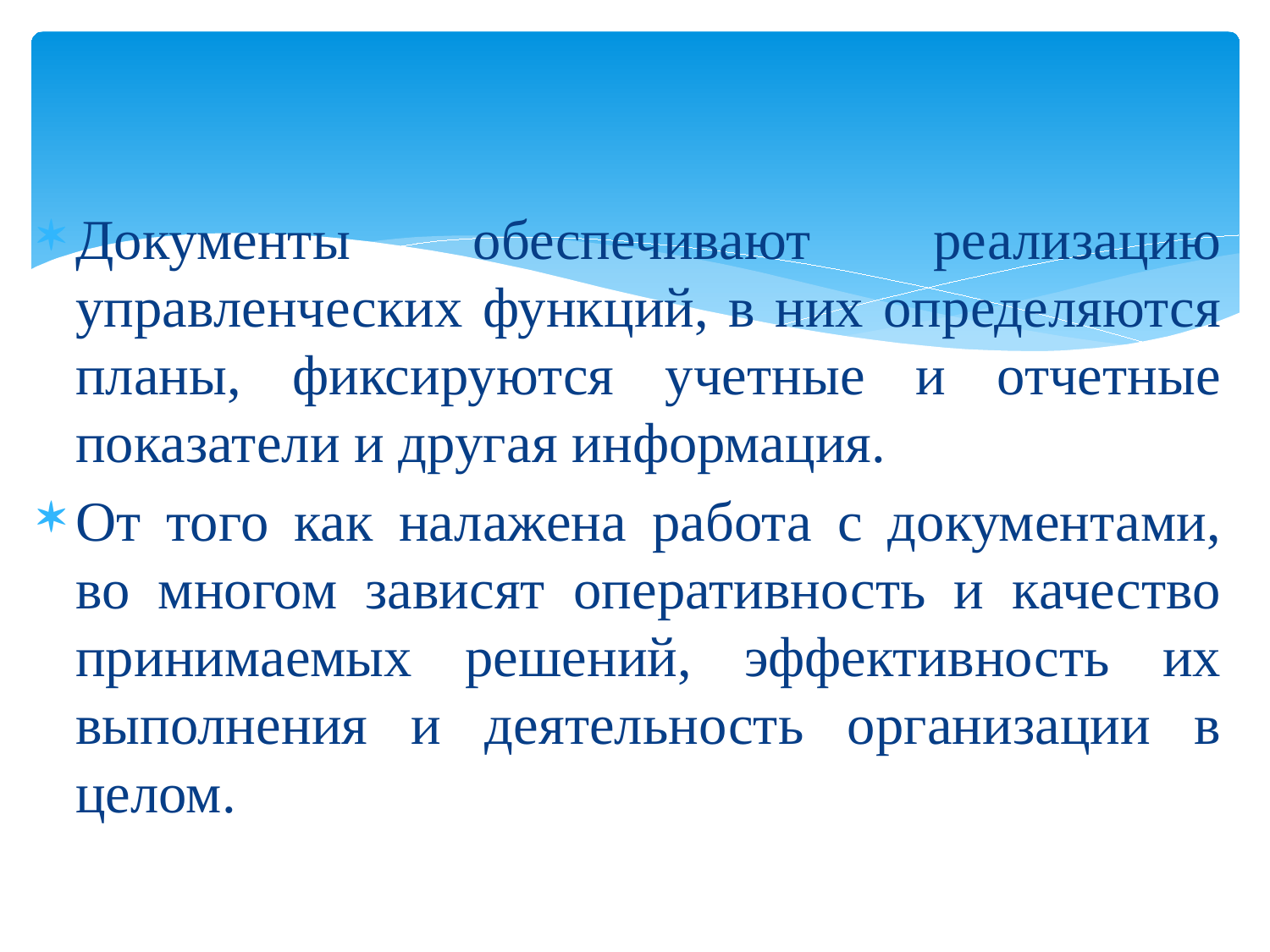

Документы обеспечивают реализацию управленческих функций, в них определяются планы, фиксируются учетные и отчетные показатели и другая информация.
От того как налажена работа с документами, во многом зависят оперативность и качество принимаемых решений, эффективность их выполнения и деятельность организации в целом.